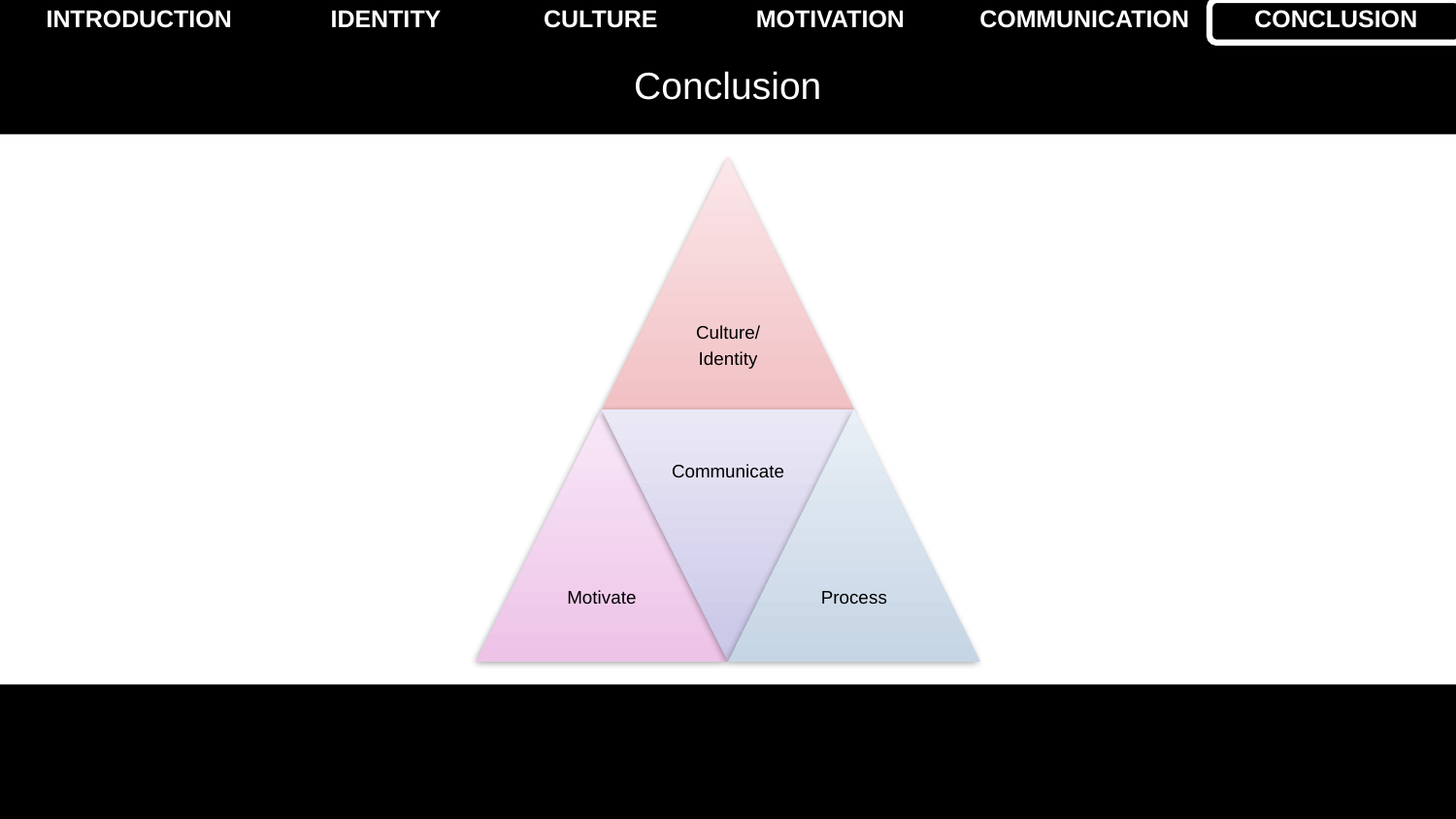

# Conclusion
Culture/
Identity
Motivate
Communicate
Process